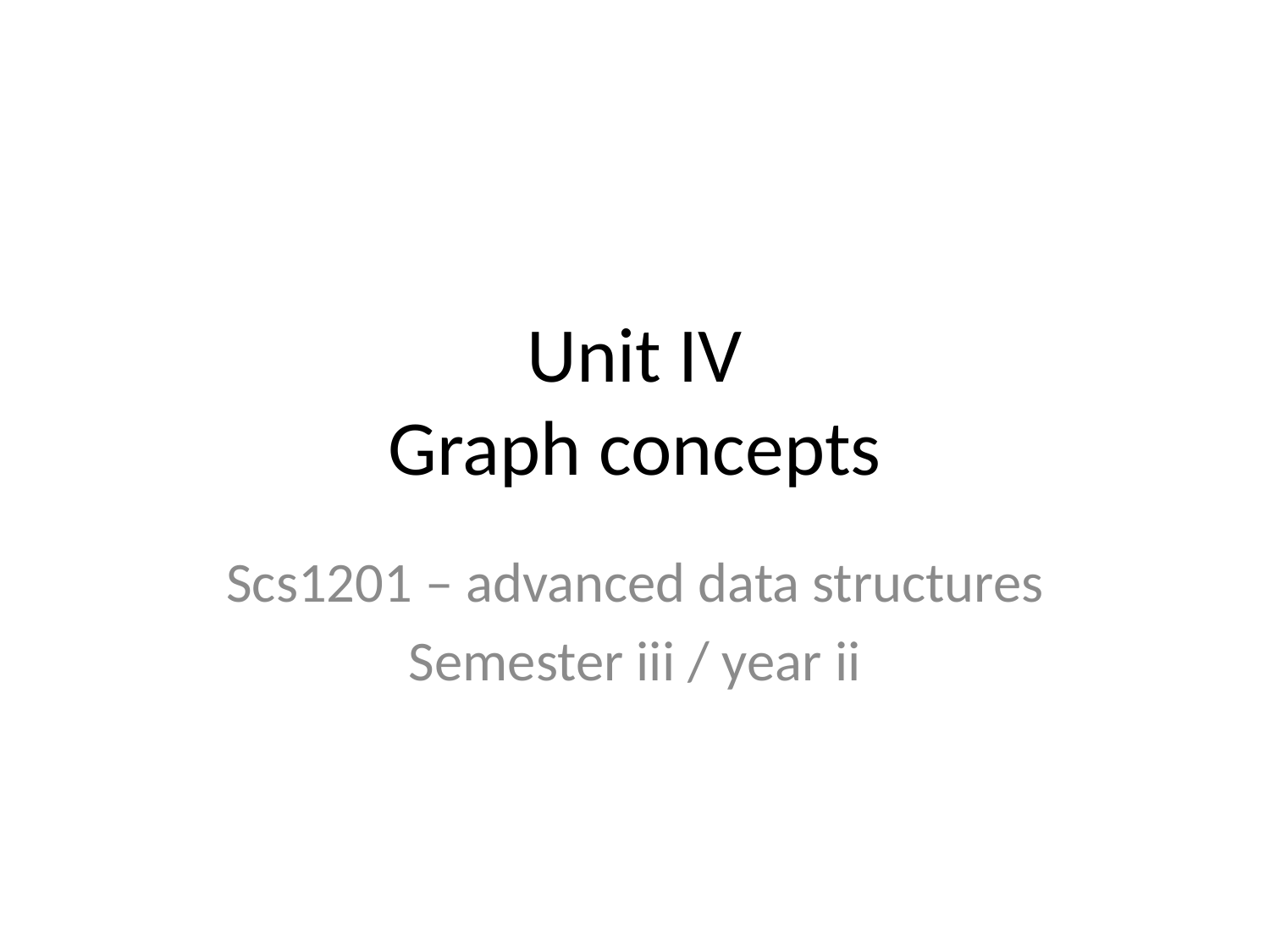

# Unit IV Graph concepts
Scs1201 – advanced data structures
Semester iii / year ii